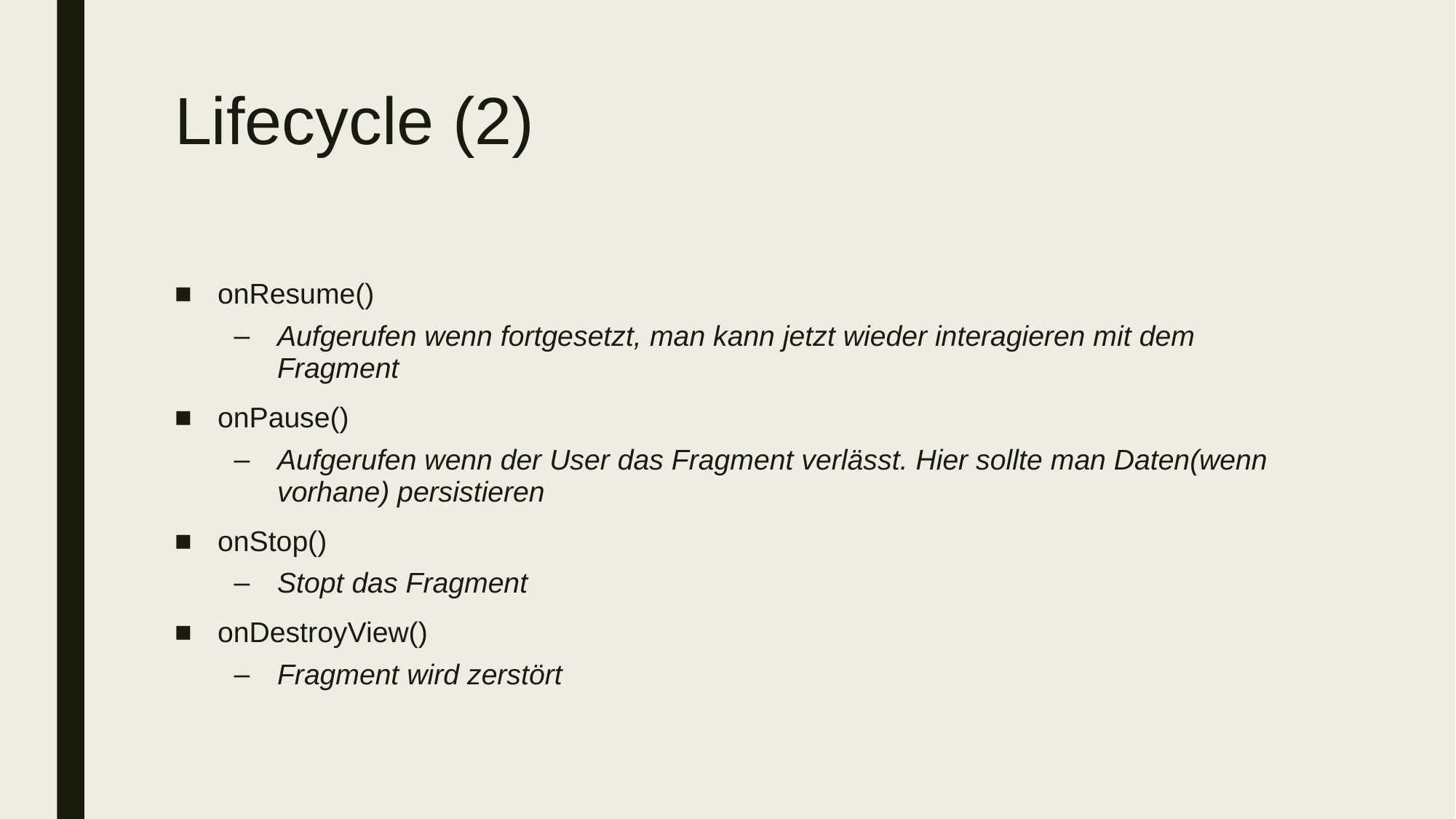

# Lifecycle (2)
onResume()
Aufgerufen wenn fortgesetzt, man kann jetzt wieder interagieren mit dem Fragment
onPause()
Aufgerufen wenn der User das Fragment verlässt. Hier sollte man Daten(wenn vorhane) persistieren
onStop()
Stopt das Fragment
onDestroyView()
Fragment wird zerstört